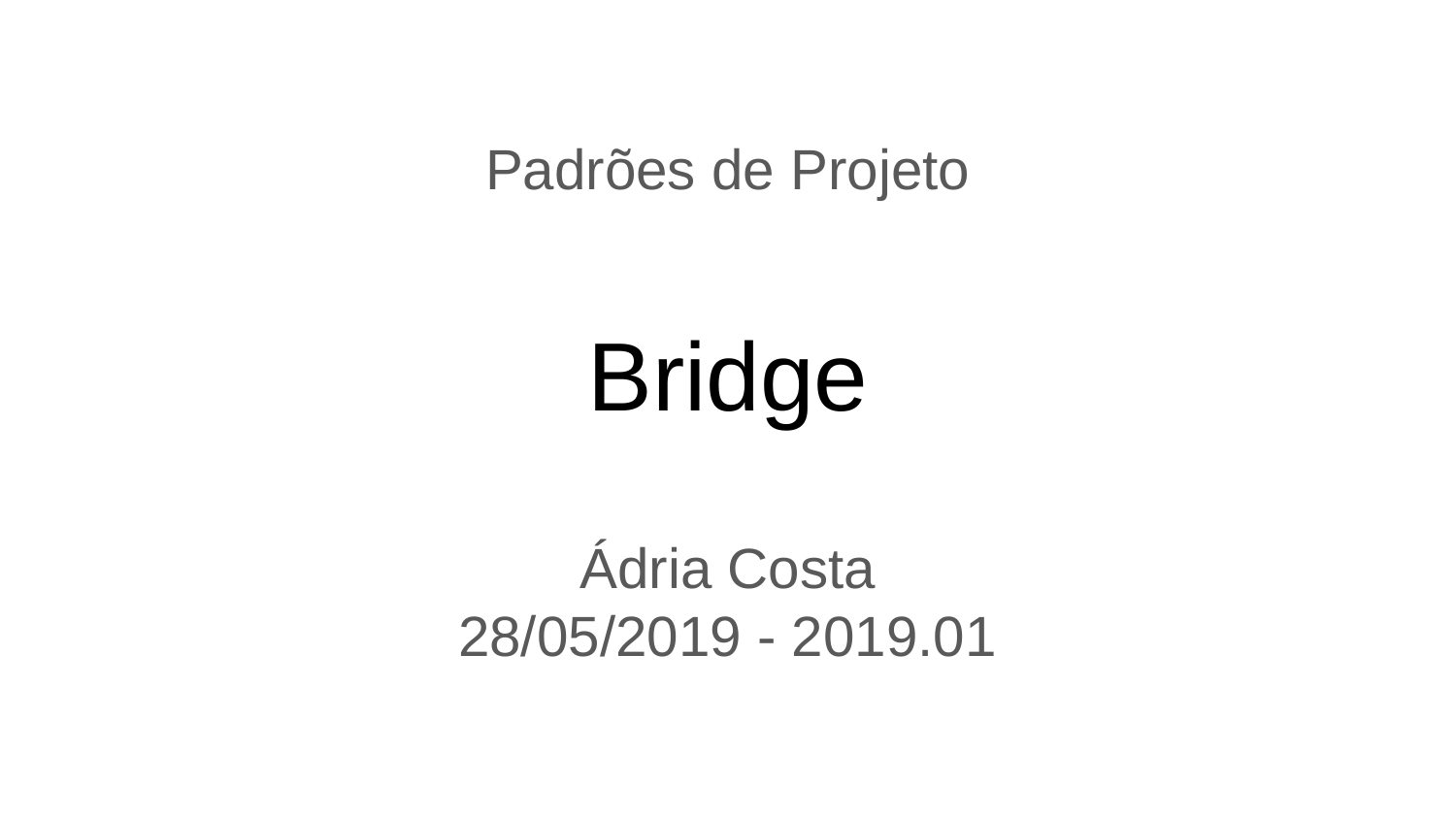

# Bridge
Padrões de Projeto
Ádria Costa
28/05/2019 - 2019.01